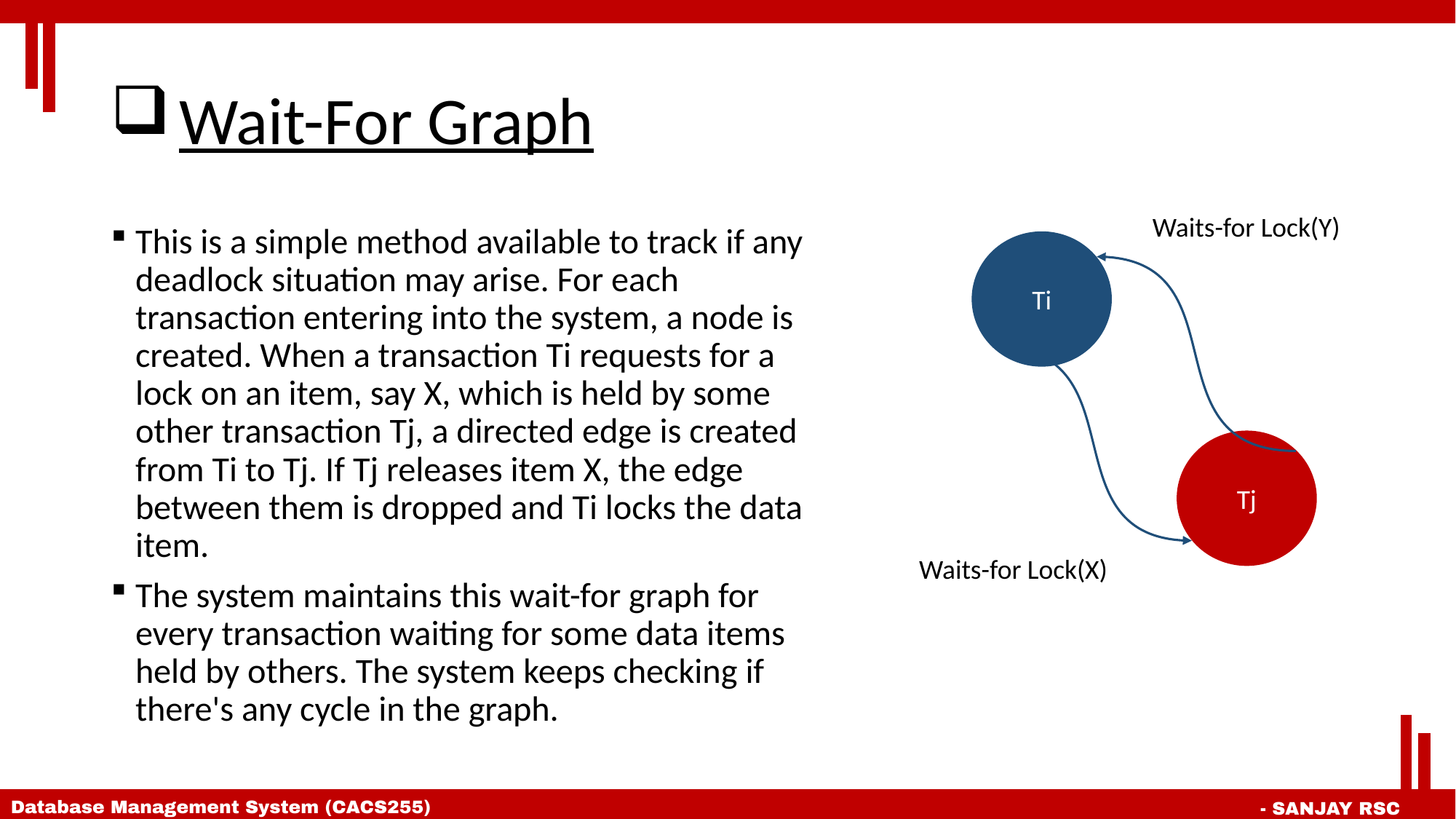

# Wait-For Graph
Waits-for Lock(Y)
This is a simple method available to track if any deadlock situation may arise. For each transaction entering into the system, a node is created. When a transaction Ti requests for a lock on an item, say X, which is held by some other transaction Tj, a directed edge is created from Ti to Tj. If Tj releases item X, the edge between them is dropped and Ti locks the data item.
The system maintains this wait-for graph for every transaction waiting for some data items held by others. The system keeps checking if there's any cycle in the graph.
Ti
Tj
Waits-for Lock(X)